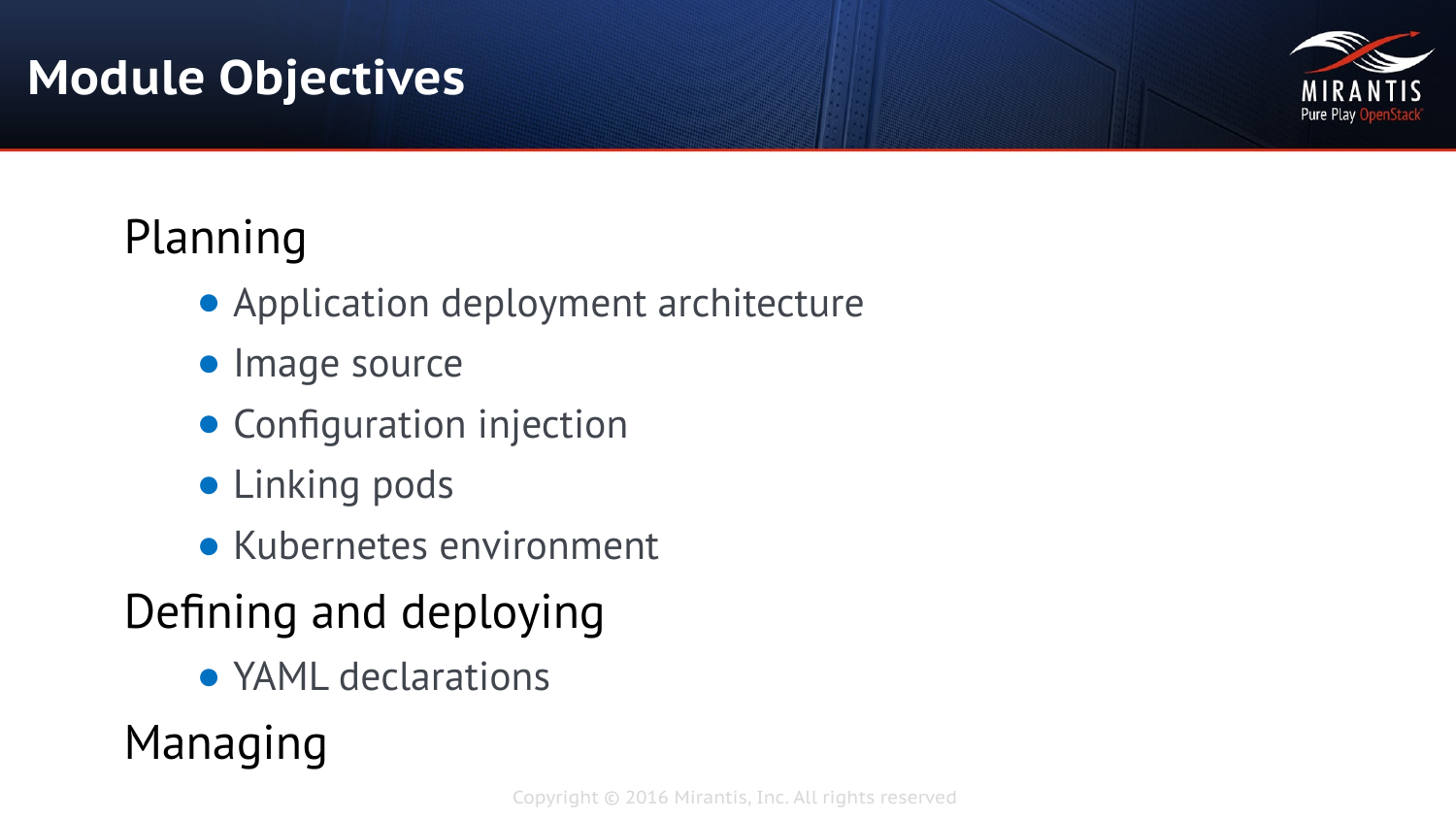

# Module Objectives
Planning
Application deployment architecture
Image source
Configuration injection
Linking pods
Kubernetes environment
Defining and deploying
YAML declarations
Managing